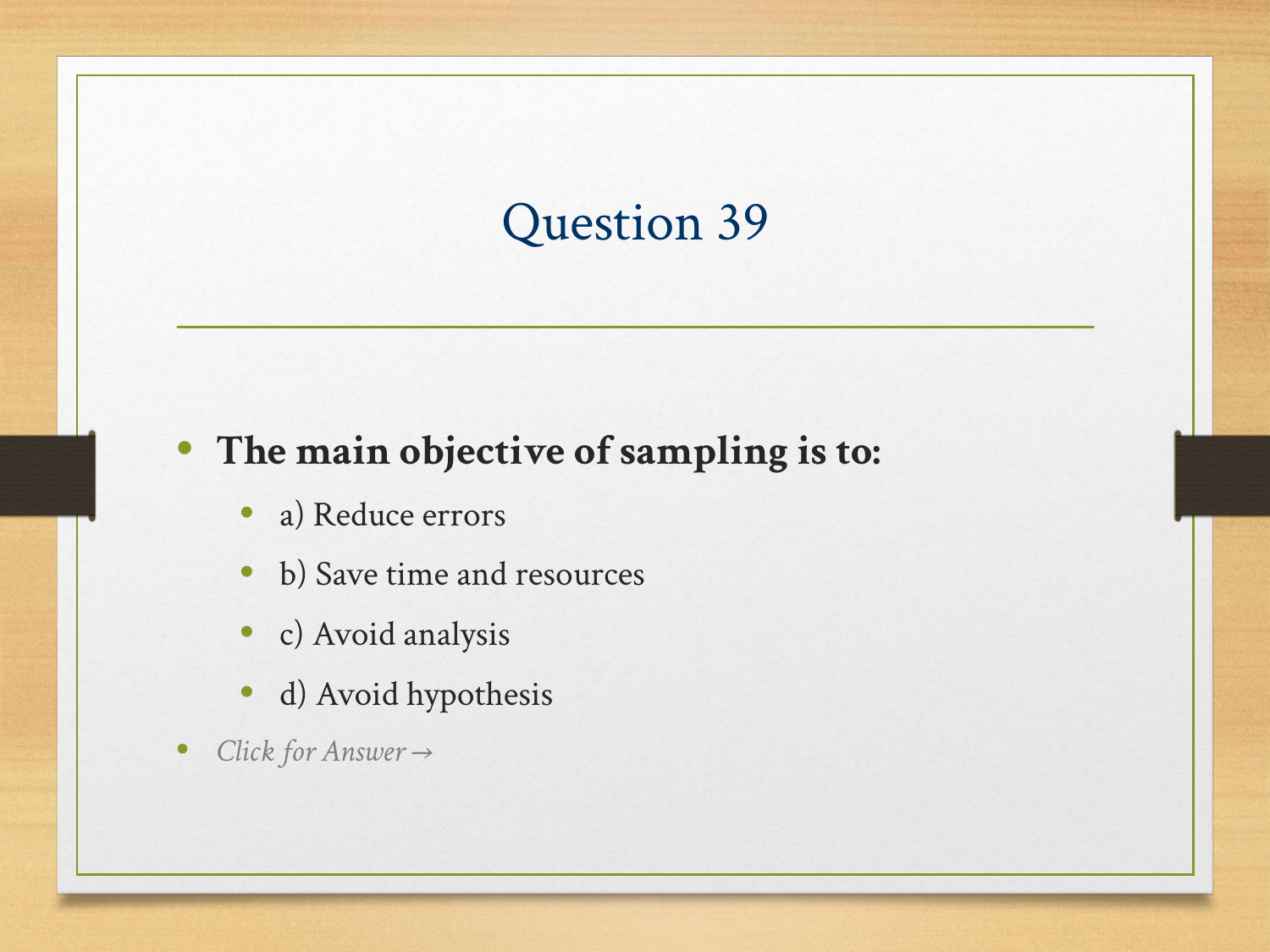

# Question 39

The main objective of sampling is to:
a) Reduce errors
b) Save time and resources
c) Avoid analysis
d) Avoid hypothesis
Click for Answer →